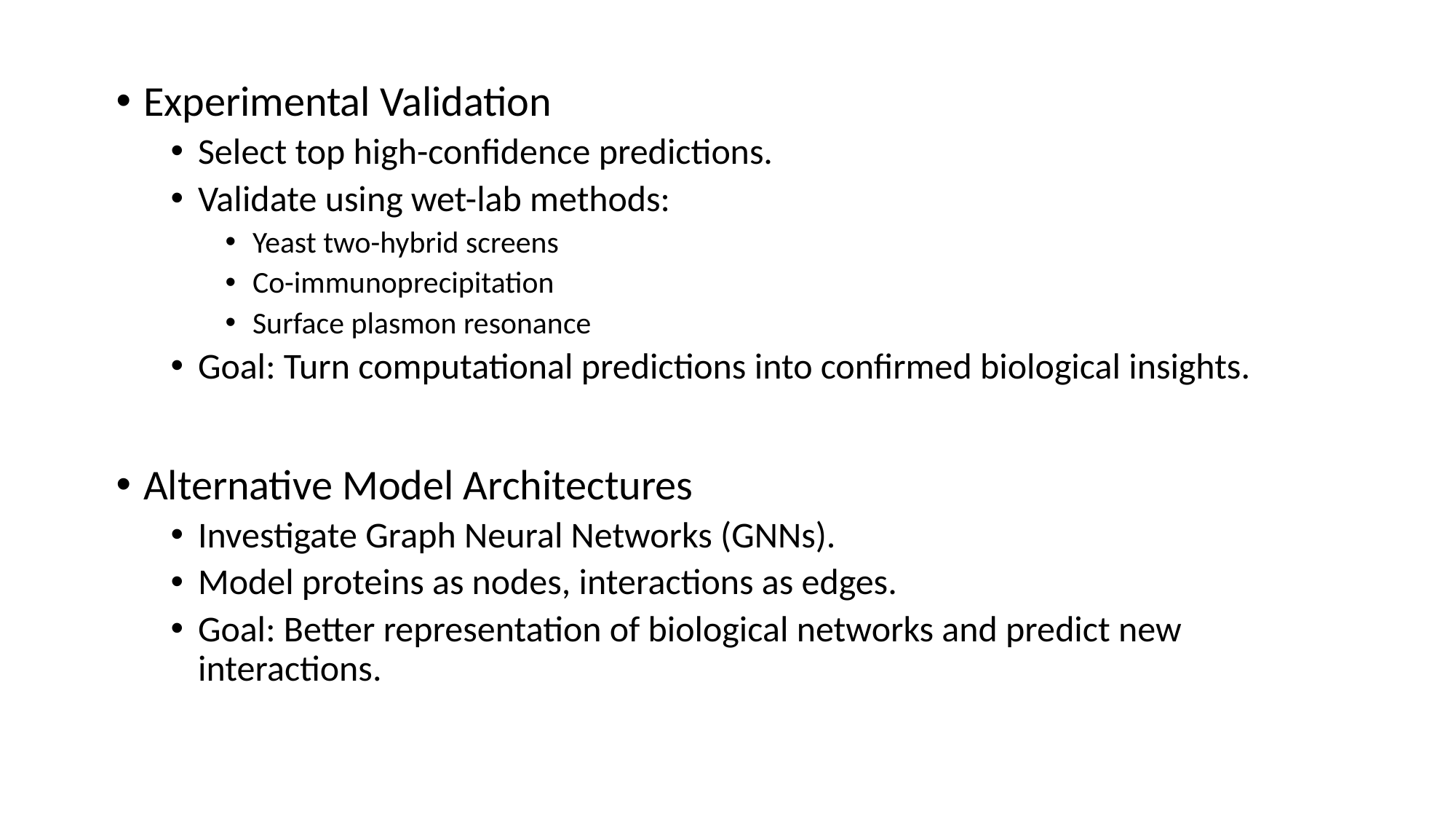

Experimental Validation
Select top high-confidence predictions.
Validate using wet-lab methods:
Yeast two-hybrid screens
Co-immunoprecipitation
Surface plasmon resonance
Goal: Turn computational predictions into confirmed biological insights.

Alternative Model Architectures
Investigate Graph Neural Networks (GNNs).
Model proteins as nodes, interactions as edges.
Goal: Better representation of biological networks and predict new interactions.